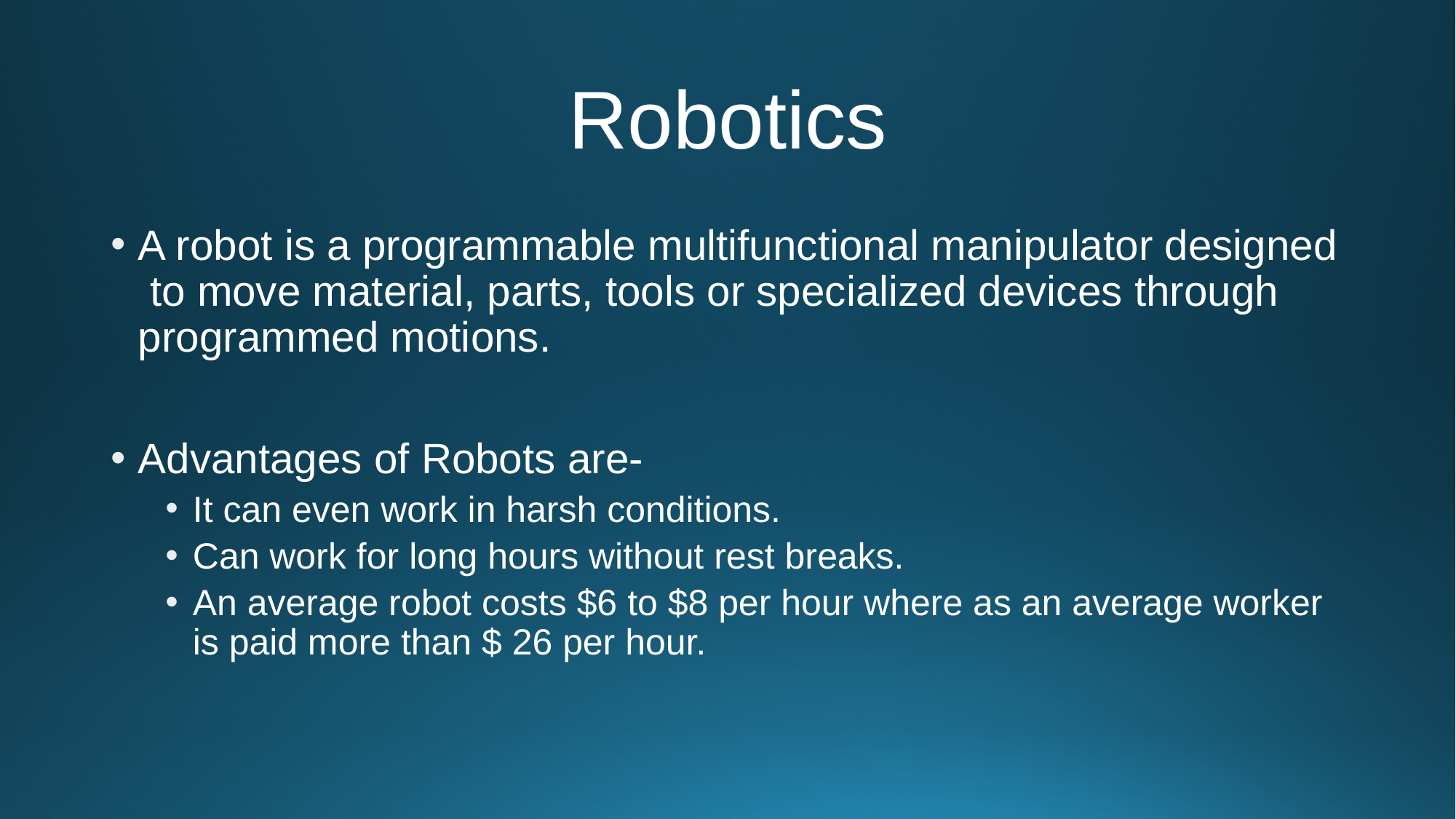

# Robotics
A robot is a programmable multifunctional manipulator designed  to move material, parts, tools or specialized devices through programmed motions.

Advantages of Robots are-
It can even work in harsh conditions.
Can work for long hours without rest breaks.
An average robot costs $6 to $8 per hour where as an average worker is paid more than $ 26 per hour.